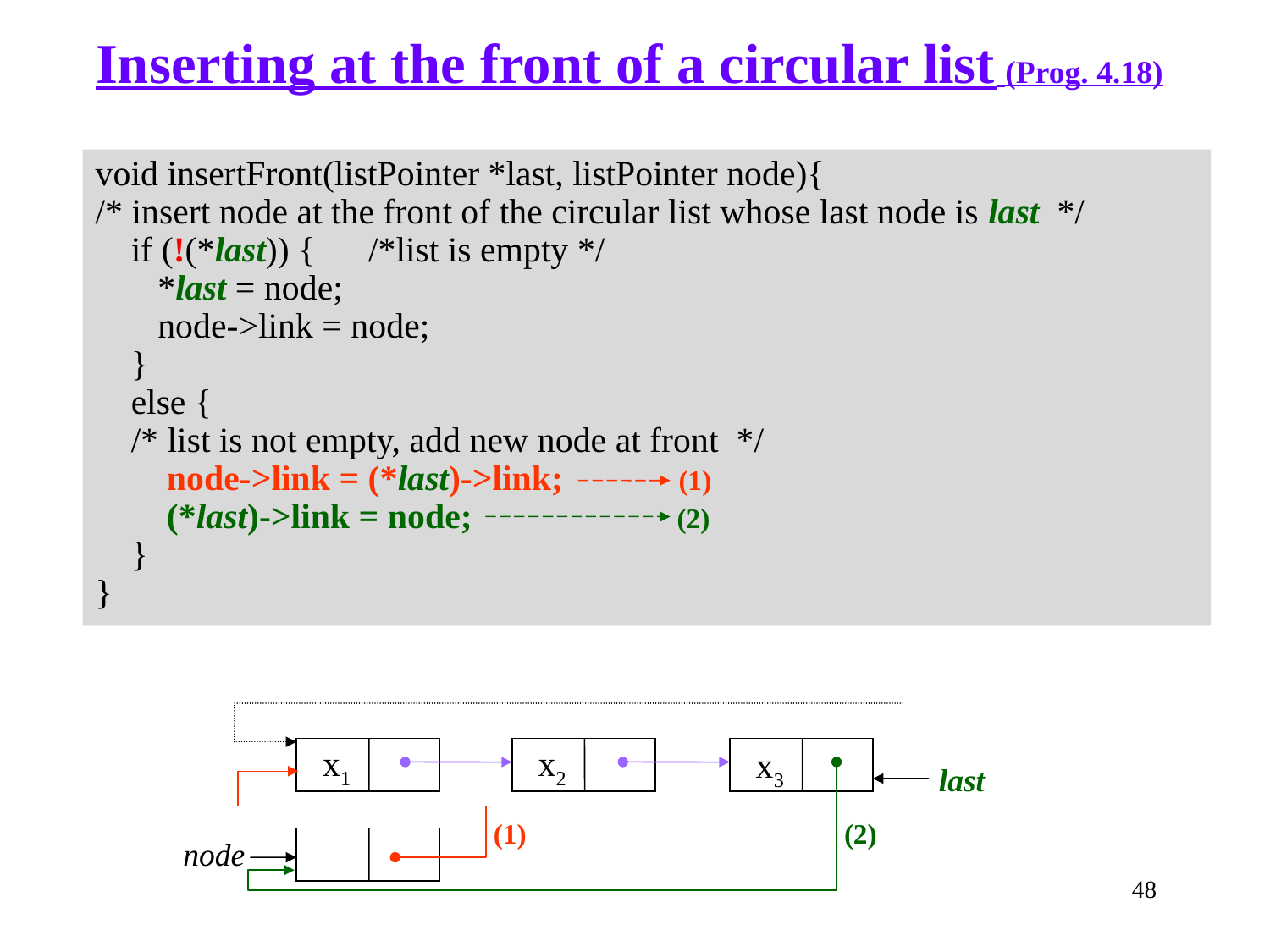

Inserting at the front of a circular list (Prog. 4.18)
void insertFront(listPointer *last, listPointer node){
/* insert node at the front of the circular list whose last node is last  */
    if (!(*last)) {      /*list is empty */
       *last = node;
       node->link = node;
    }
    else {
    /* list is not empty, add new node at front  */
        node->link = (*last)->link;             (1)
        (*last)->link = node;                       (2)
    }
}

x1
x2
x3

last

(1)
(2)

node

48